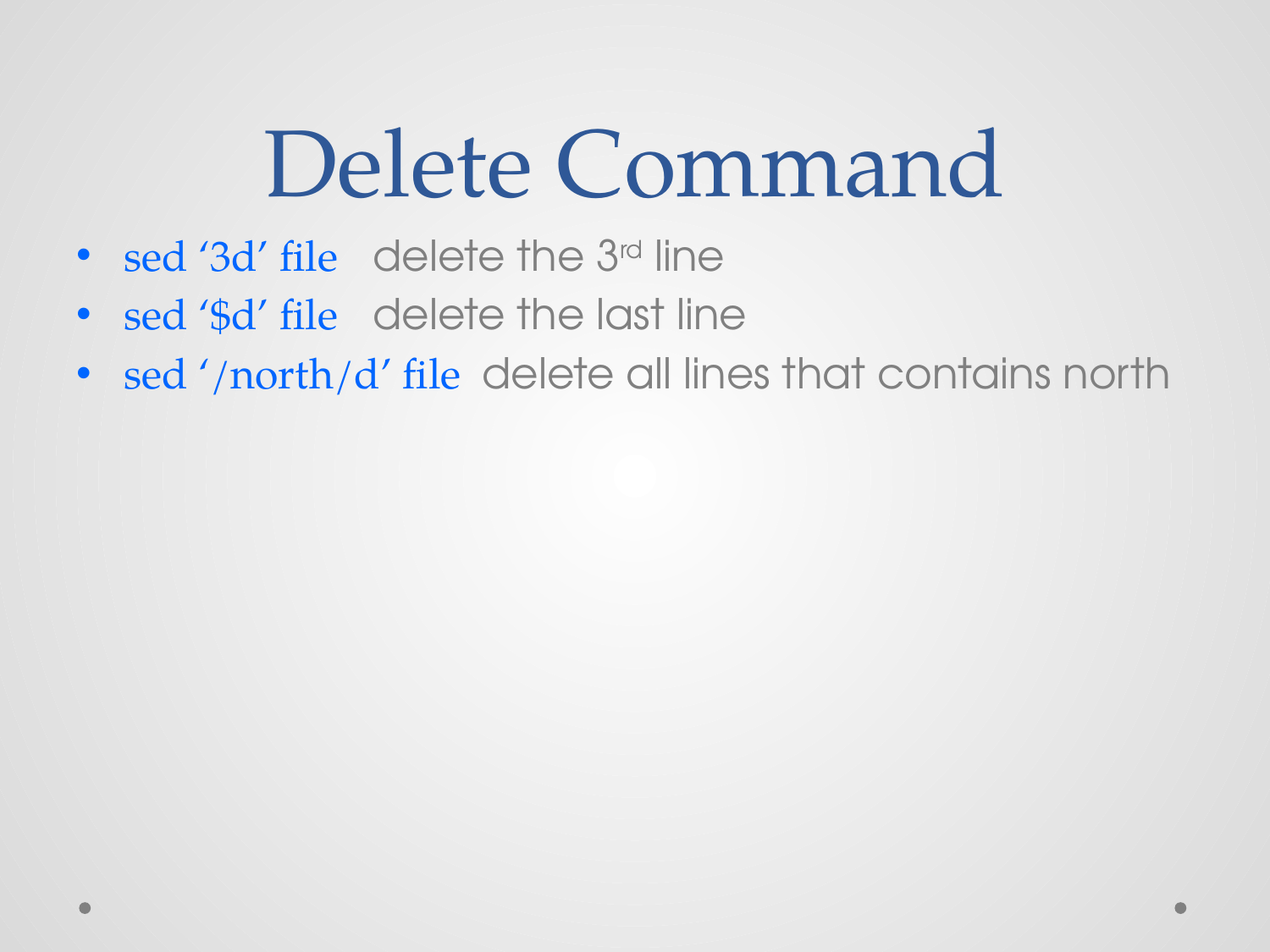

# Delete Command
sed ‘3d’ file   delete the 3rd line
sed ‘$d’ file   delete the last line
sed ‘/north/d’ file  delete all lines that contains north